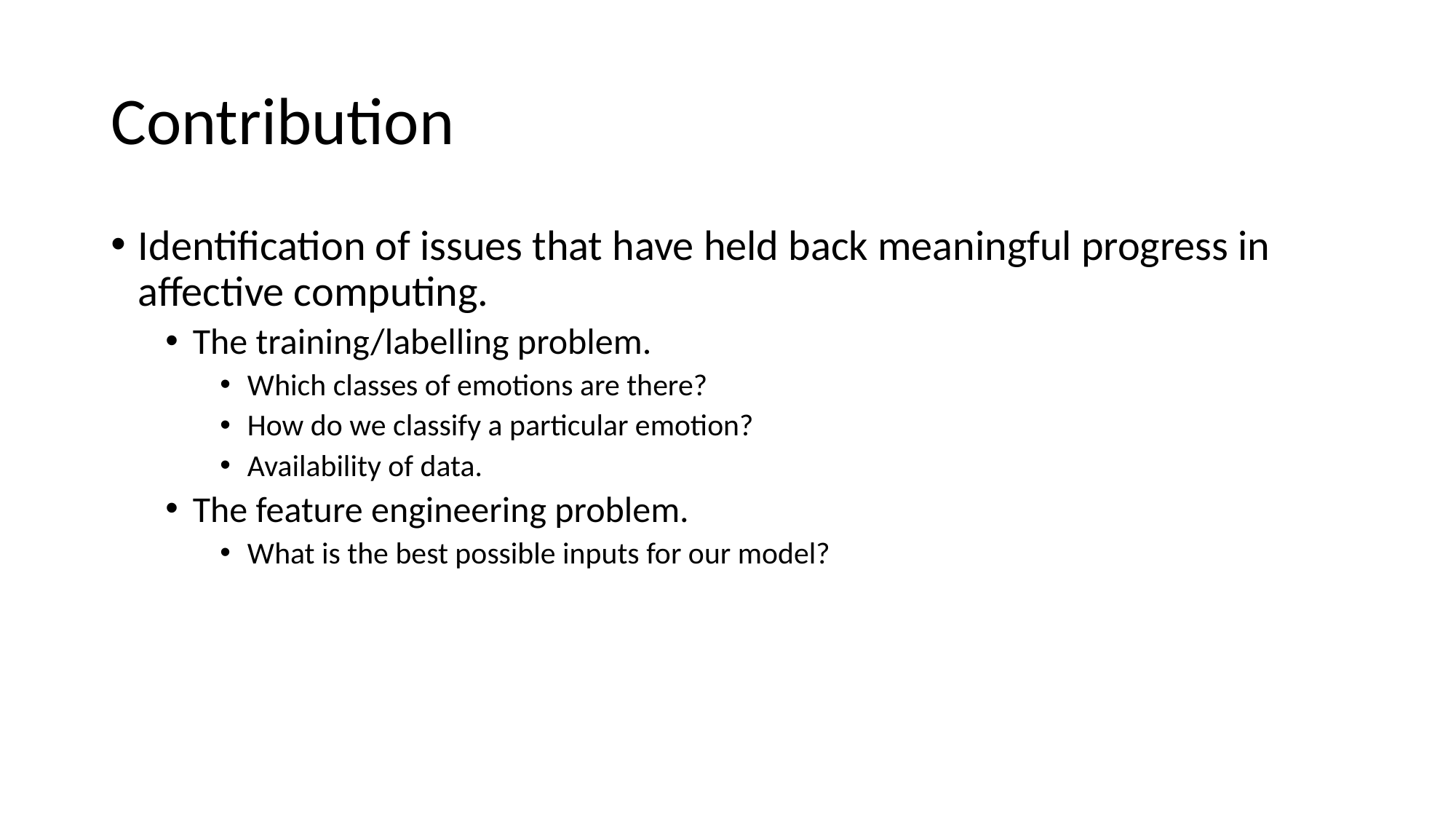

# Contribution
Identification of issues that have held back meaningful progress in affective computing.
The training/labelling problem.
Which classes of emotions are there?
How do we classify a particular emotion?
Availability of data.
The feature engineering problem.
What is the best possible inputs for our model?